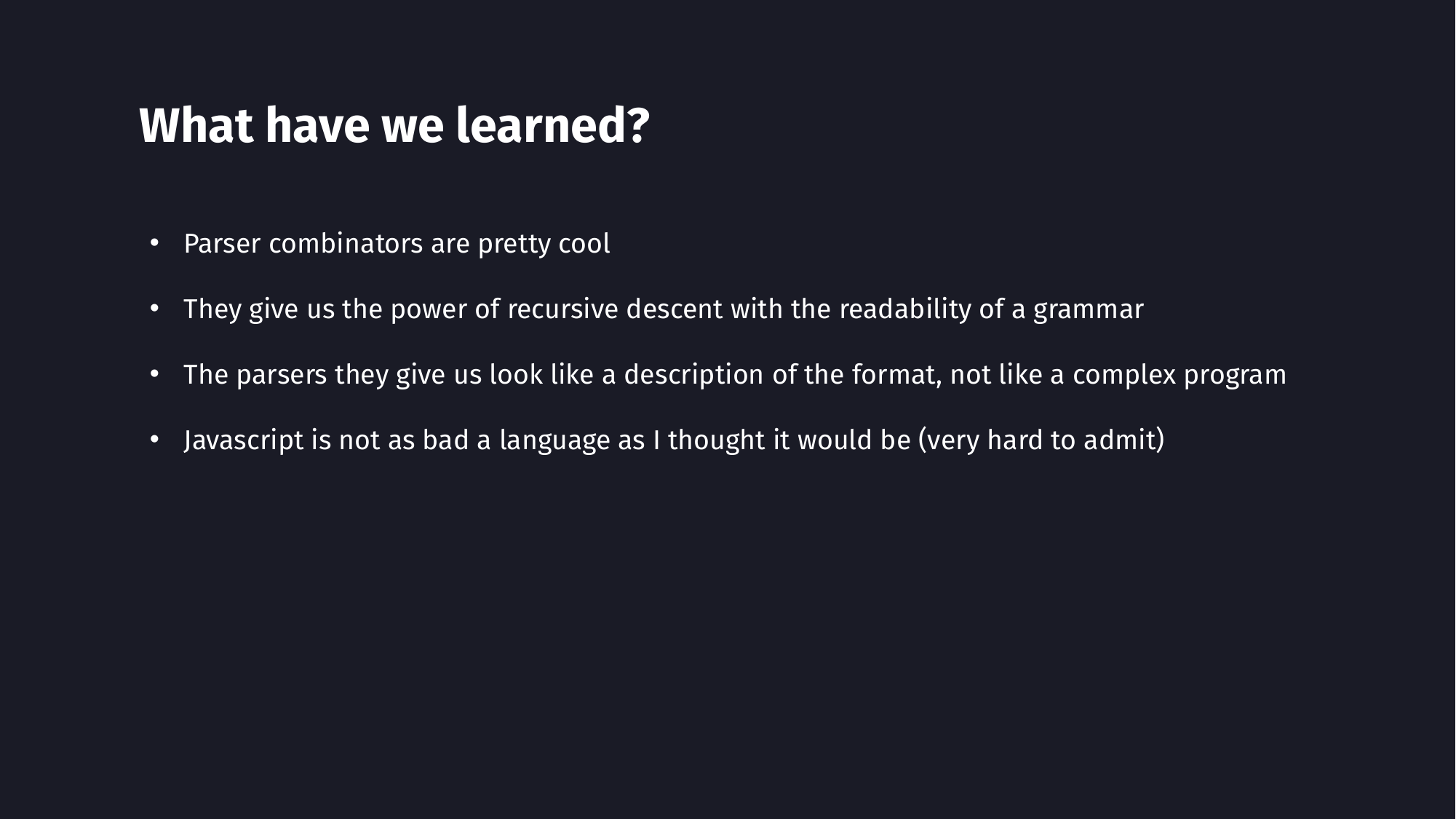

# What have we learned?
Parser combinators are pretty cool

They give us the power of recursive descent with the readability of a grammar

The parsers they give us look like a description of the format, not like a complex program

Javascript is not as bad a language as I thought it would be (very hard to admit)